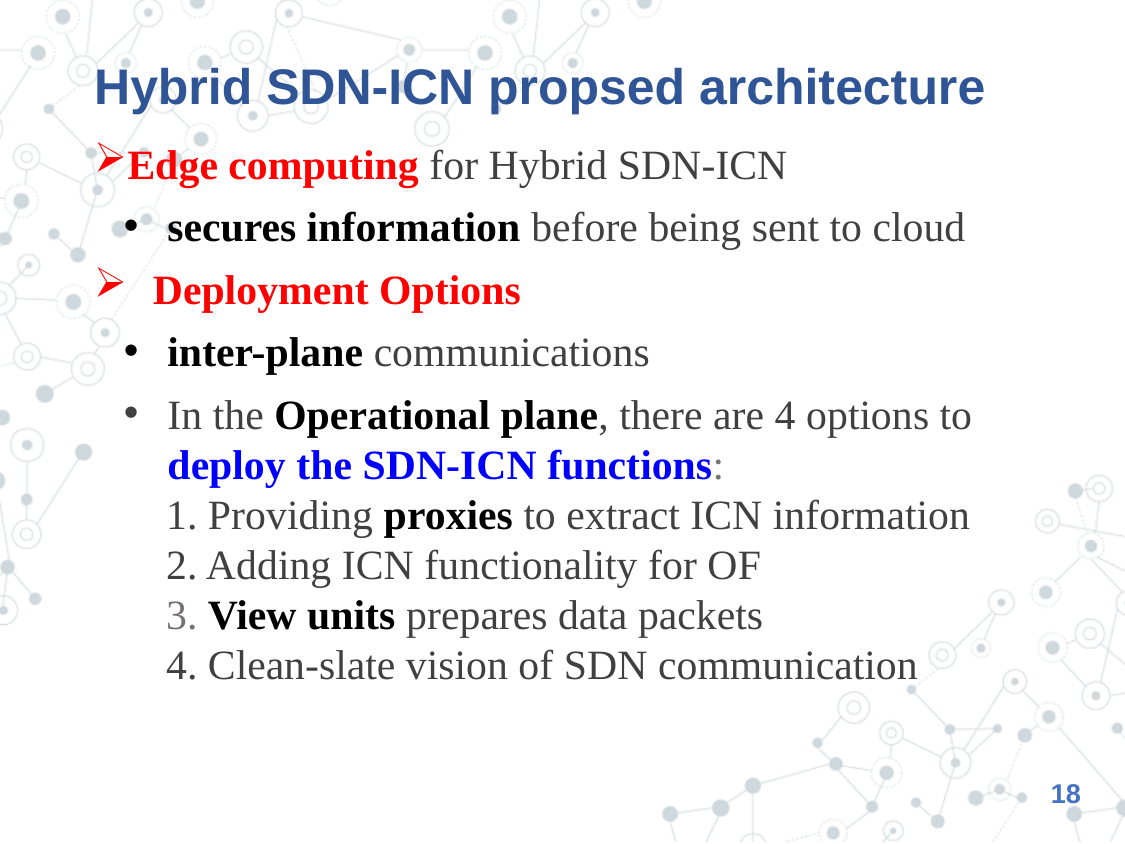

# Hybrid SDN-ICN propsed architecture
Edge computing for Hybrid SDN-ICN
secures information before being sent to cloud
Deployment Options
inter-plane communications
In the Operational plane, there are 4 options to deploy the SDN-ICN functions:
    1. Providing proxies to extract ICN information
    2. Adding ICN functionality for OF
    3. View units prepares data packets
    4. Clean-slate vision of SDN communication